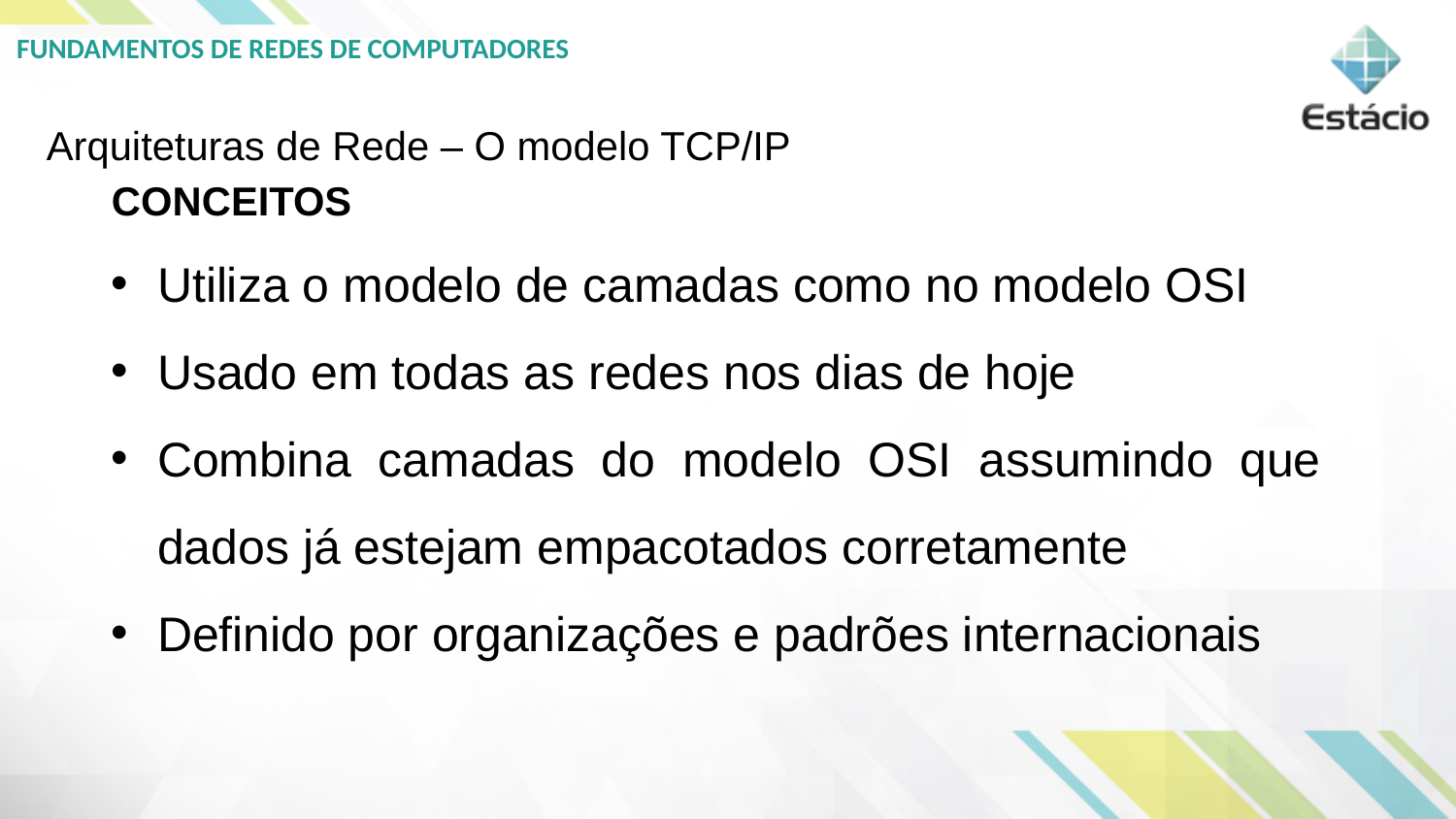

Arquiteturas de Rede – O modelo TCP/IP
CONCEITOS
Utiliza o modelo de camadas como no modelo OSI
Usado em todas as redes nos dias de hoje
Combina camadas do modelo OSI assumindo que dados já estejam empacotados corretamente
Definido por organizações e padrões internacionais